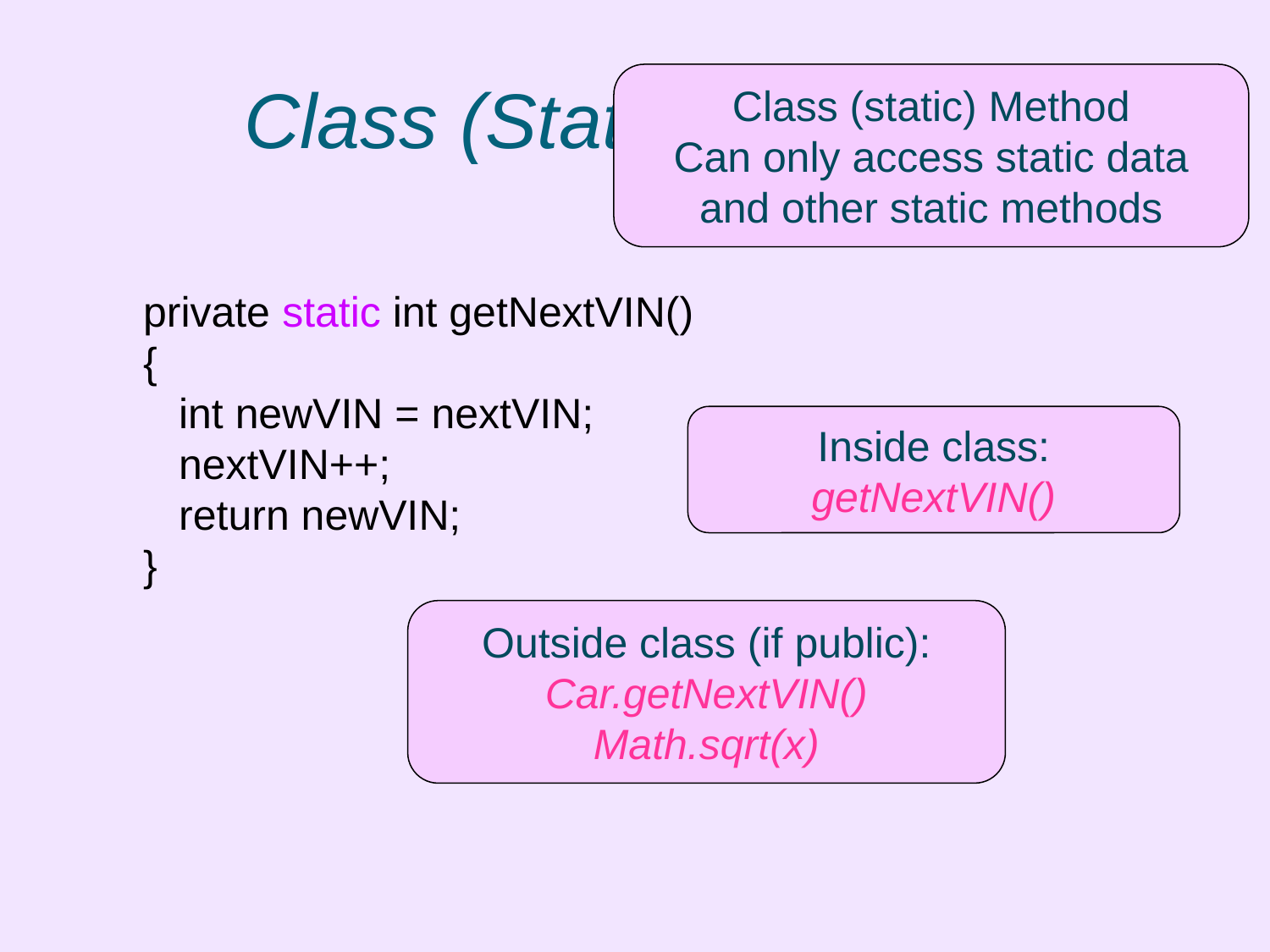

# Class (Static) Methods
Class (static) Method
Can only access static data and other static methods
   private static int getNextVIN()
   {
      int newVIN = nextVIN;
      nextVIN++;
      return newVIN;
   }
Inside class:
getNextVIN()
Outside class (if public):
Car.getNextVIN()
Math.sqrt(x)